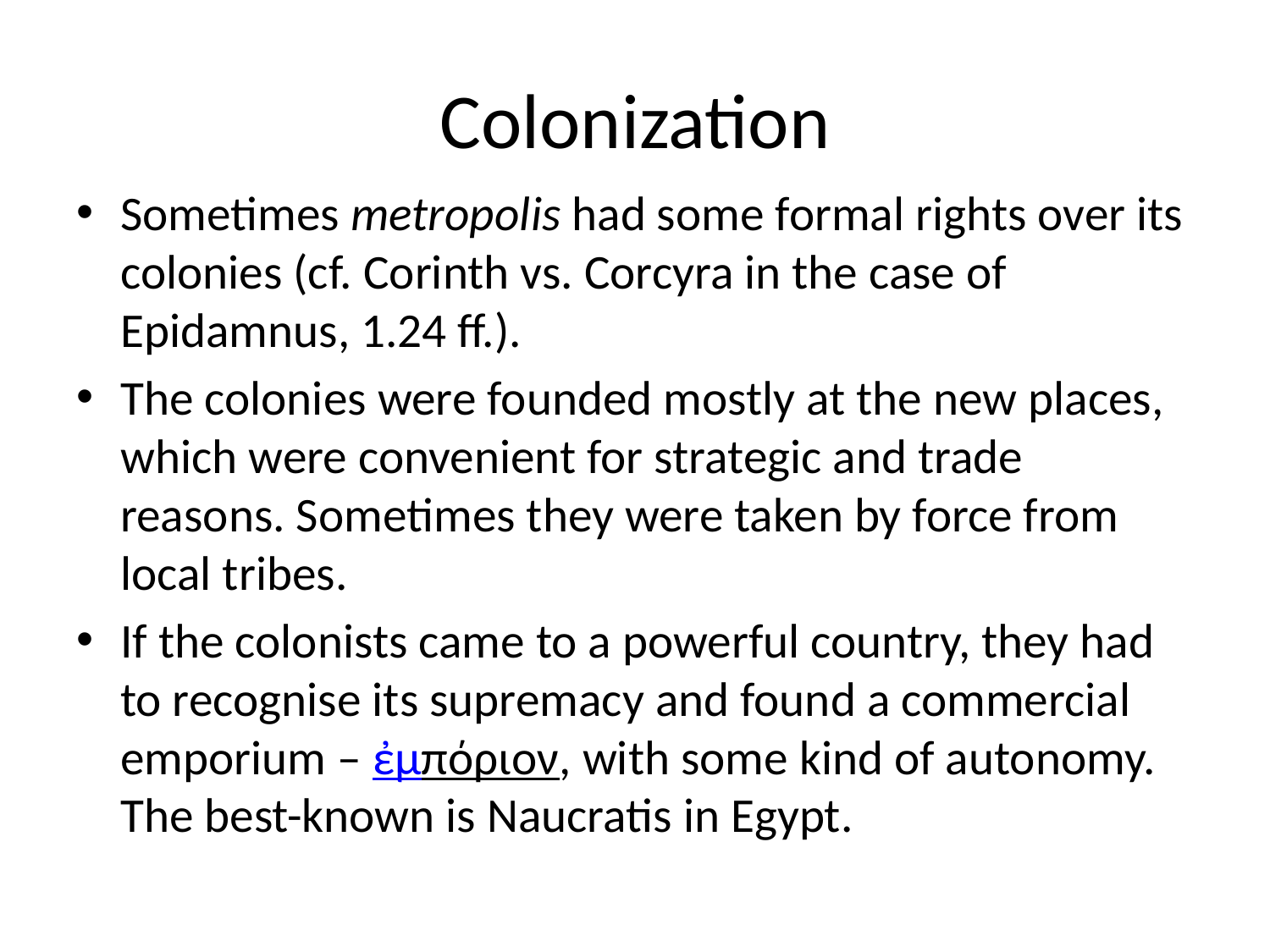

# Colonization
Sometimes metropolis had some formal rights over its colonies (cf. Corinth vs. Corcyra in the case of Epidamnus, 1.24 ff.).
The colonies were founded mostly at the new places, which were convenient for strategic and trade reasons. Sometimes they were taken by force from local tribes.
If the colonists came to a powerful country, they had to recognise its supremacy and found a commercial emporium – ἐμπόριον, with some kind of autonomy. The best-known is Naucratis in Egypt.